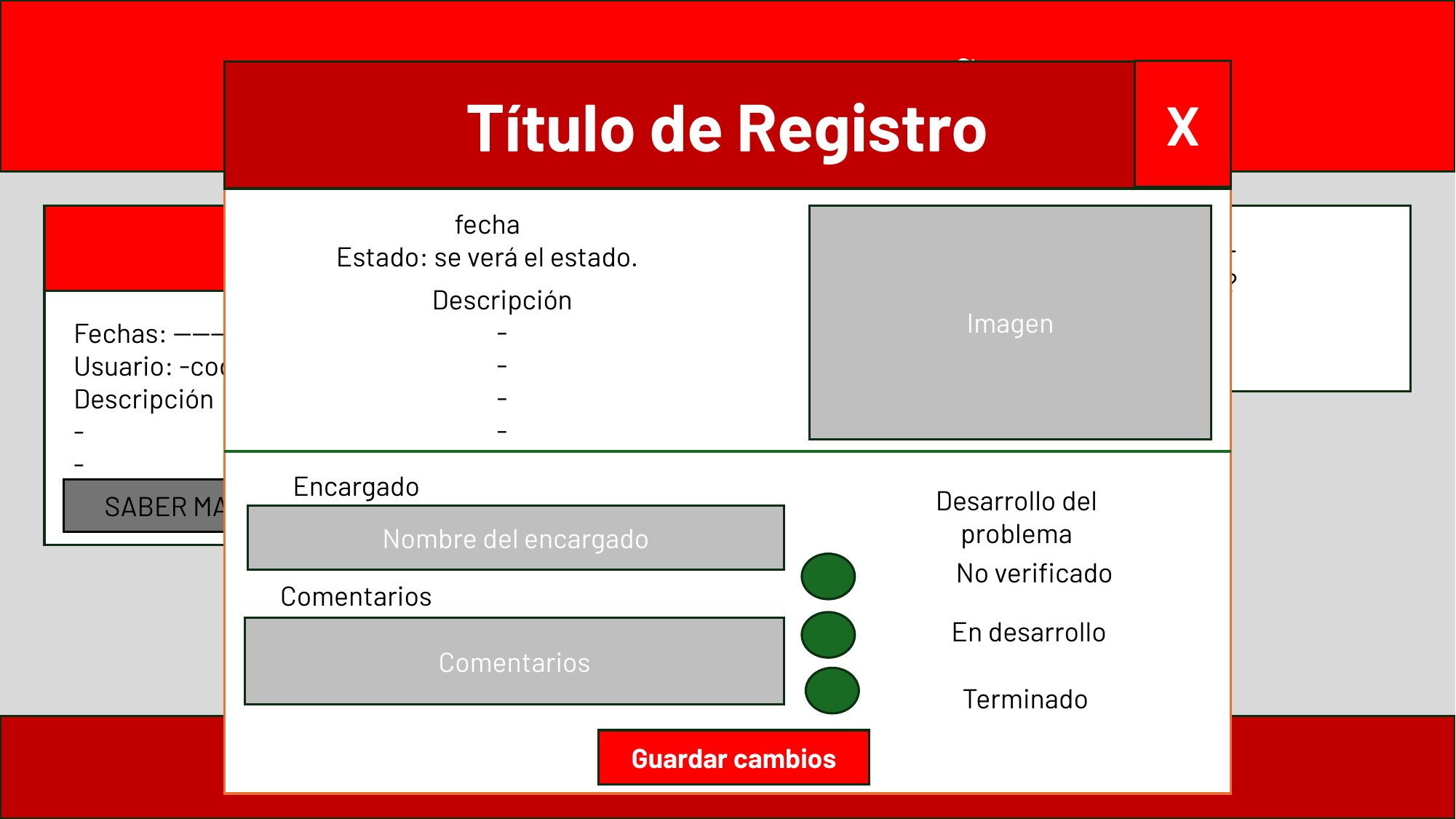

SIRU – REPORTE DE DAÑOS
X
Título de Registro

fecha
Estado: se verá el estado.

Imagen
Bienvenido –Admin-
¿Qué quieres hacer?

TITULO DEL REPORTE
Descripción
-
-
-
-
Fechas: ------------
Usuario: -codigo- -nombre-
Descripción
-
-
Opciones
Ir a la página 11
Encargado
COMENTARIOS -0-
SABER MAS >>
Desarrollo del problema
Nombre del encargado
No verificado

Comentarios
En desarrollo

Comentarios

Terminado

Guardar cambios